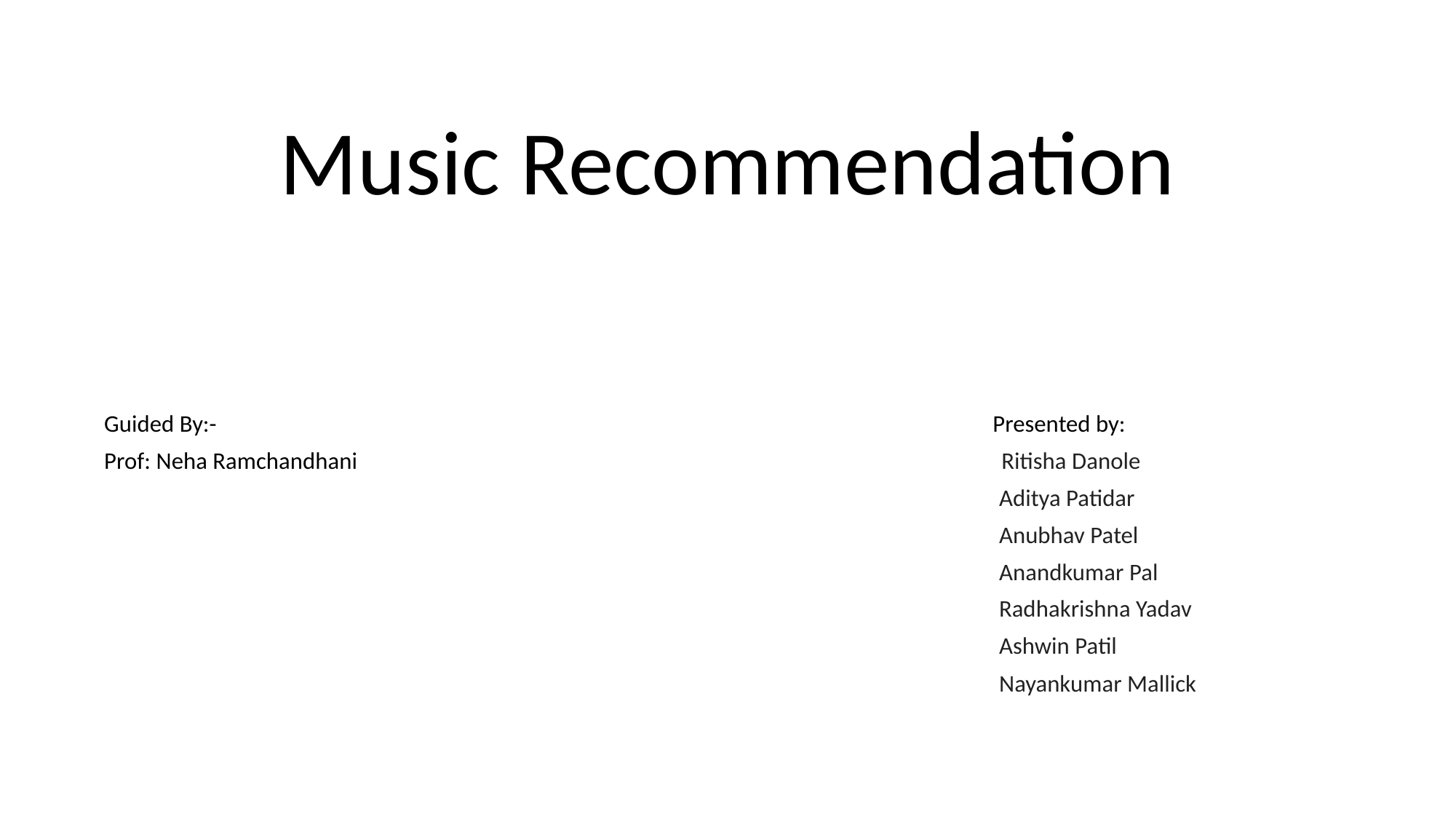

# Music Recommendation

Guided By:-                                                                                                                                               Presented by:
Prof: Neha Ramchandhani                                                                                                                      Ritisha Danole
                                                                                                                                                                    Aditya Patidar
                                                                                                                                                                    Anubhav Patel
                                                                                                                                                                    Anandkumar Pal
                                                                                                                                                                    Radhakrishna Yadav
                                                                                                                                                                    Ashwin Patil
                                                                                                                                                                    Nayankumar Mallick